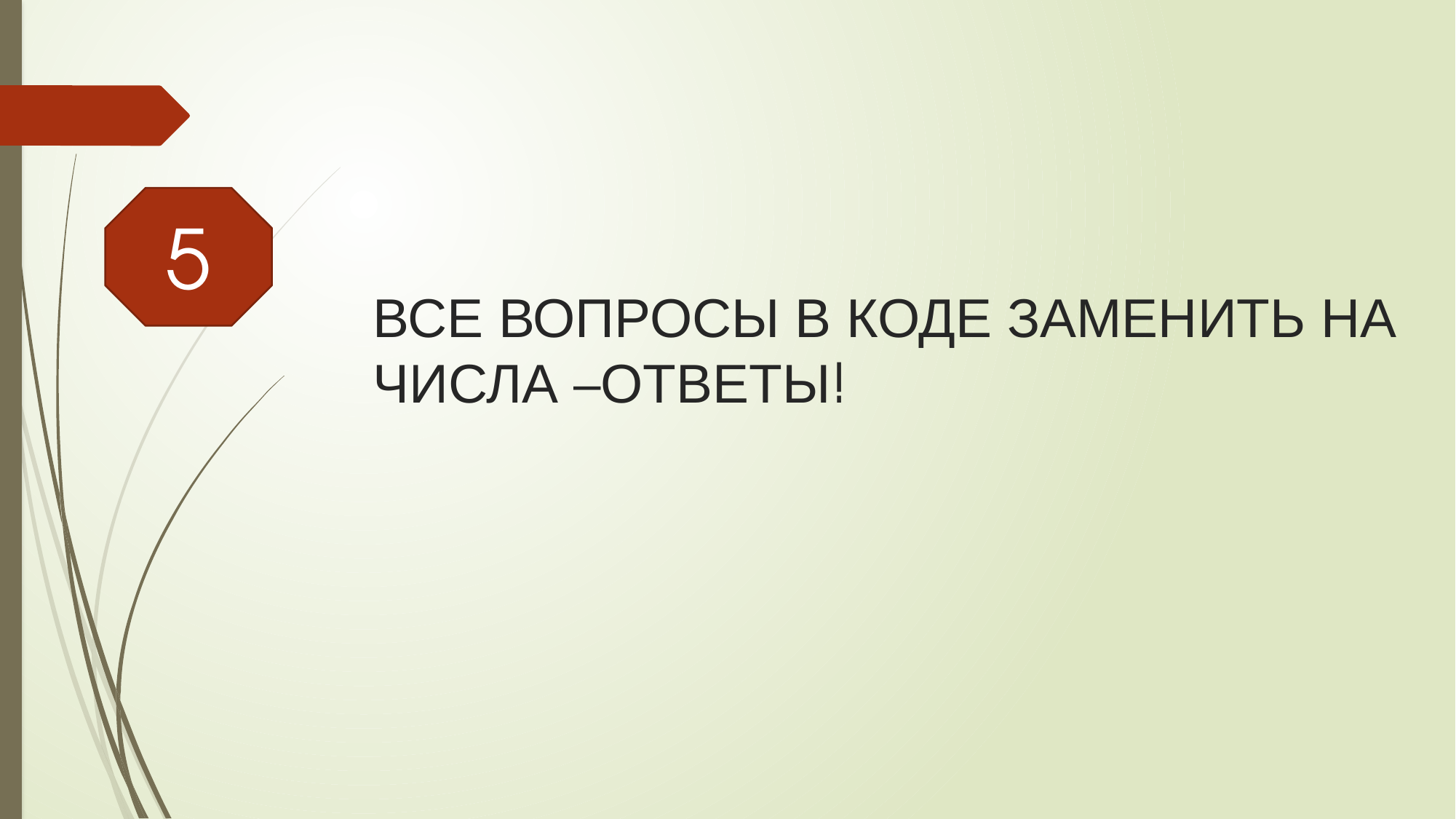

5
# ВСЕ ВОПРОСЫ В КОДЕ ЗАМЕНИТЬ НА ЧИСЛА –ОТВЕТЫ!